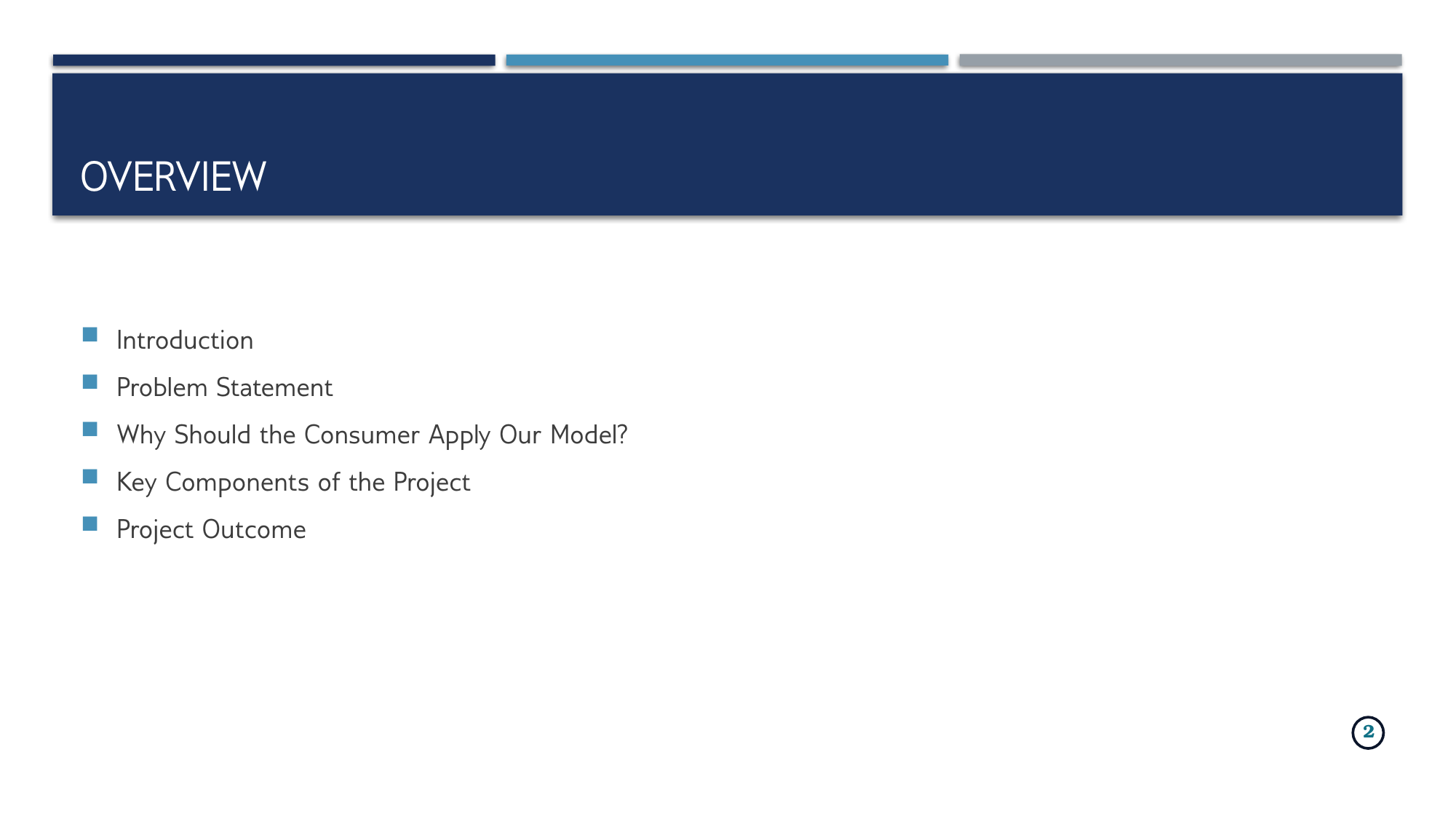

# Overview
Introduction
Problem Statement
Why Should the Consumer Apply Our Model?
Key Components of the Project
Project Outcome

2